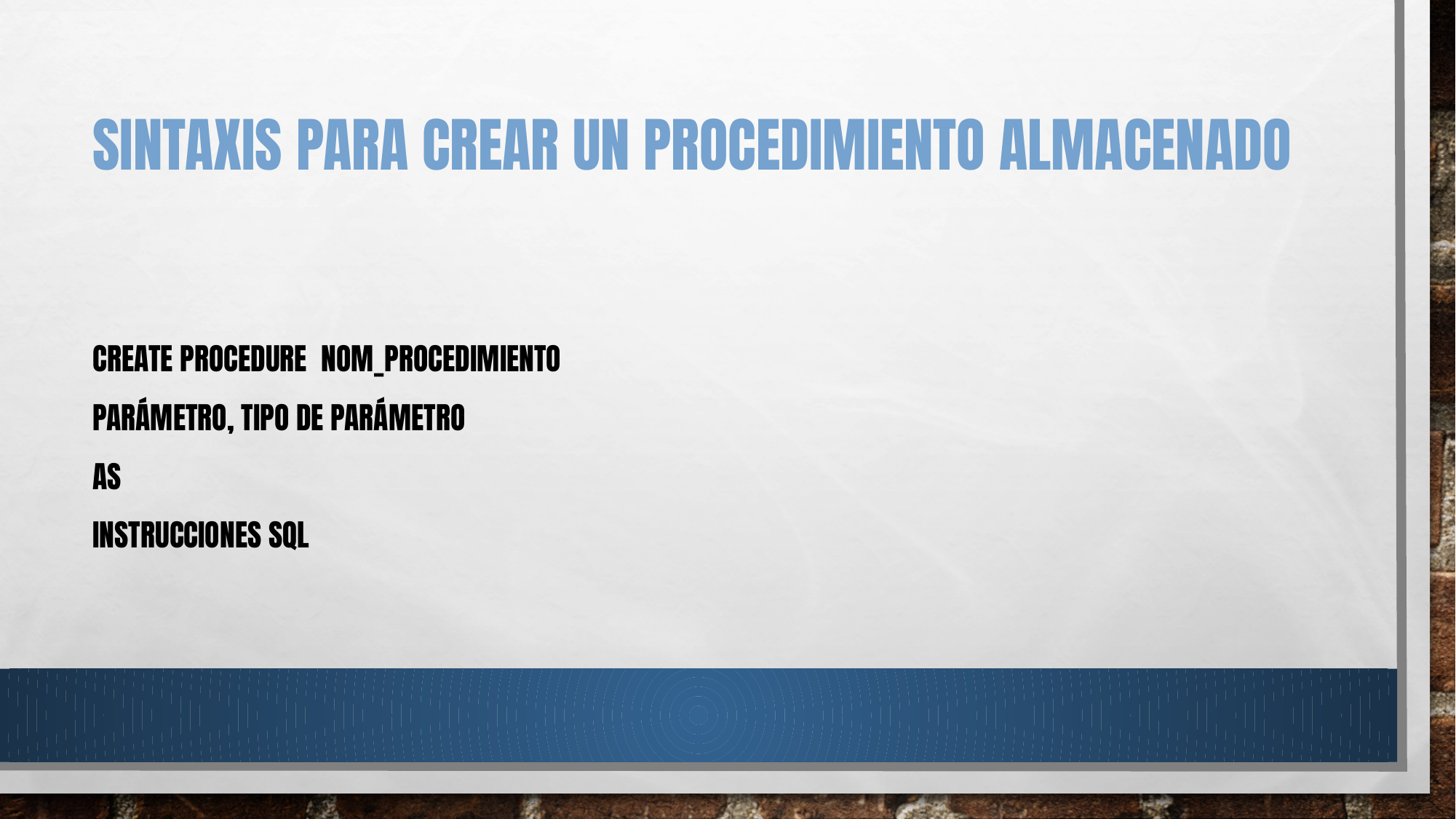

# SINTAXIS PARA CREAR UN PROCEDIMIENTO ALMACENADO
CREATE PROCEDURE  NOM_PROCEDIMIENTO
PARÁMETRO, TIPO DE PARÁMETRO
AS
INSTRUCCIONES SQL